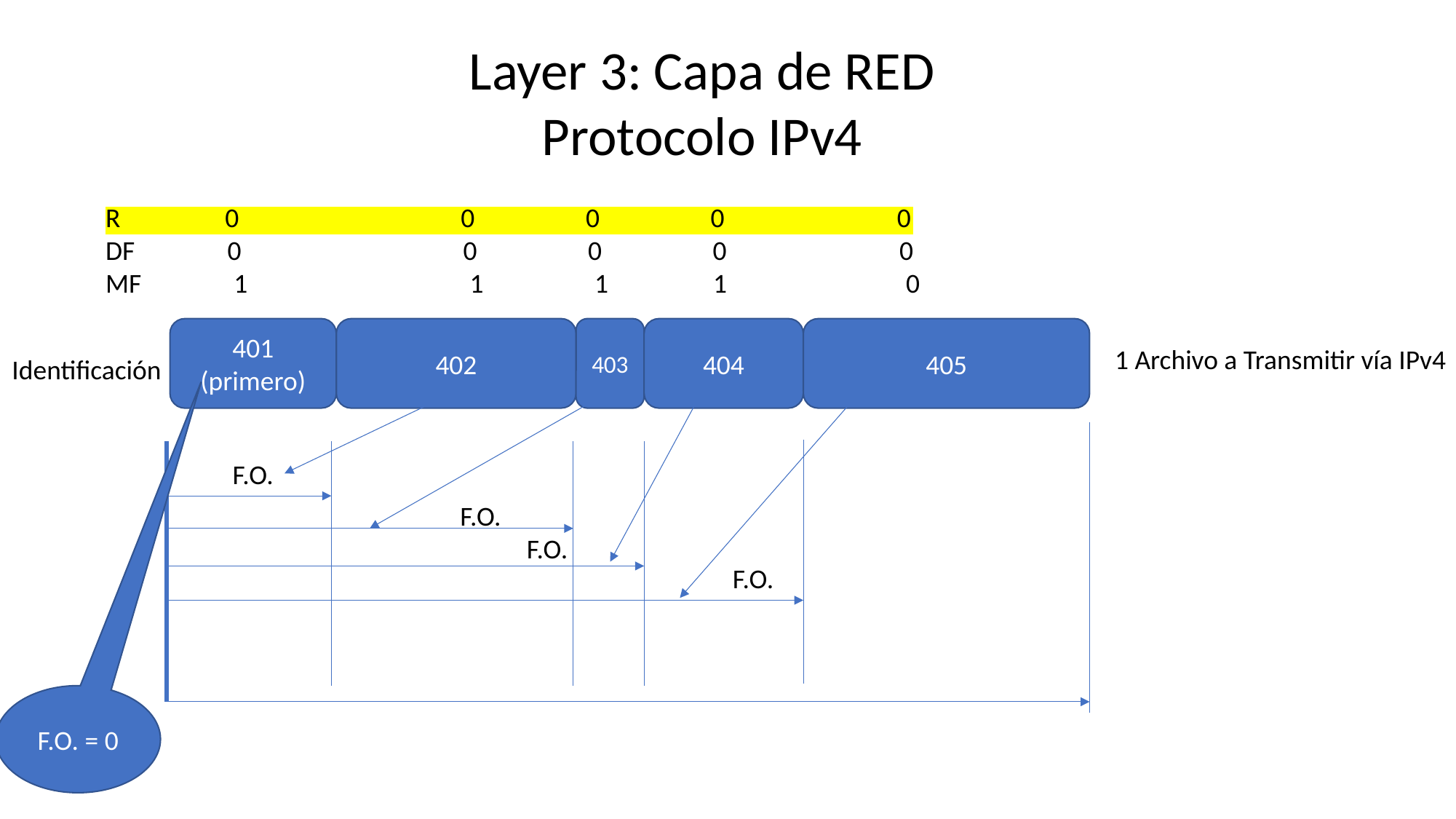

Layer 3: Capa de RED
Protocolo IPv4
R                 0                                    0                  0                  0                            0
DF               0                                    0                  0                  0                            0
MF               1                                    1                  1                 1                             0
401 (primero)
402
403
404
405
1 Archivo a Transmitir vía IPv4
Identificación
F.O.
F.O.
F.O.
F.O.
F.O. = 0